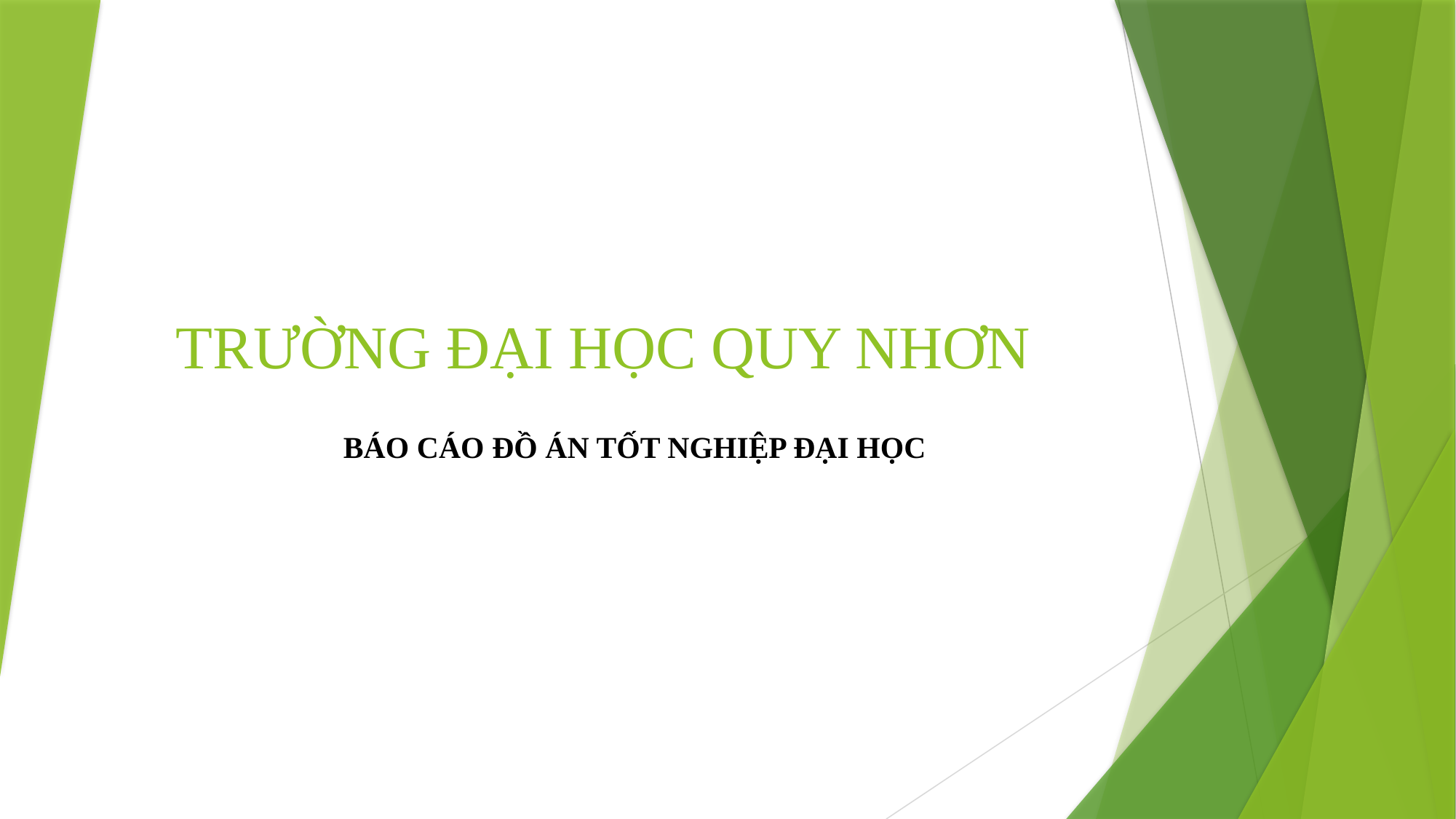

# TRƯỜNG ĐẠI HỌC QUY NHƠN
BÁO CÁO ĐỒ ÁN TỐT NGHIỆP ĐẠI HỌC